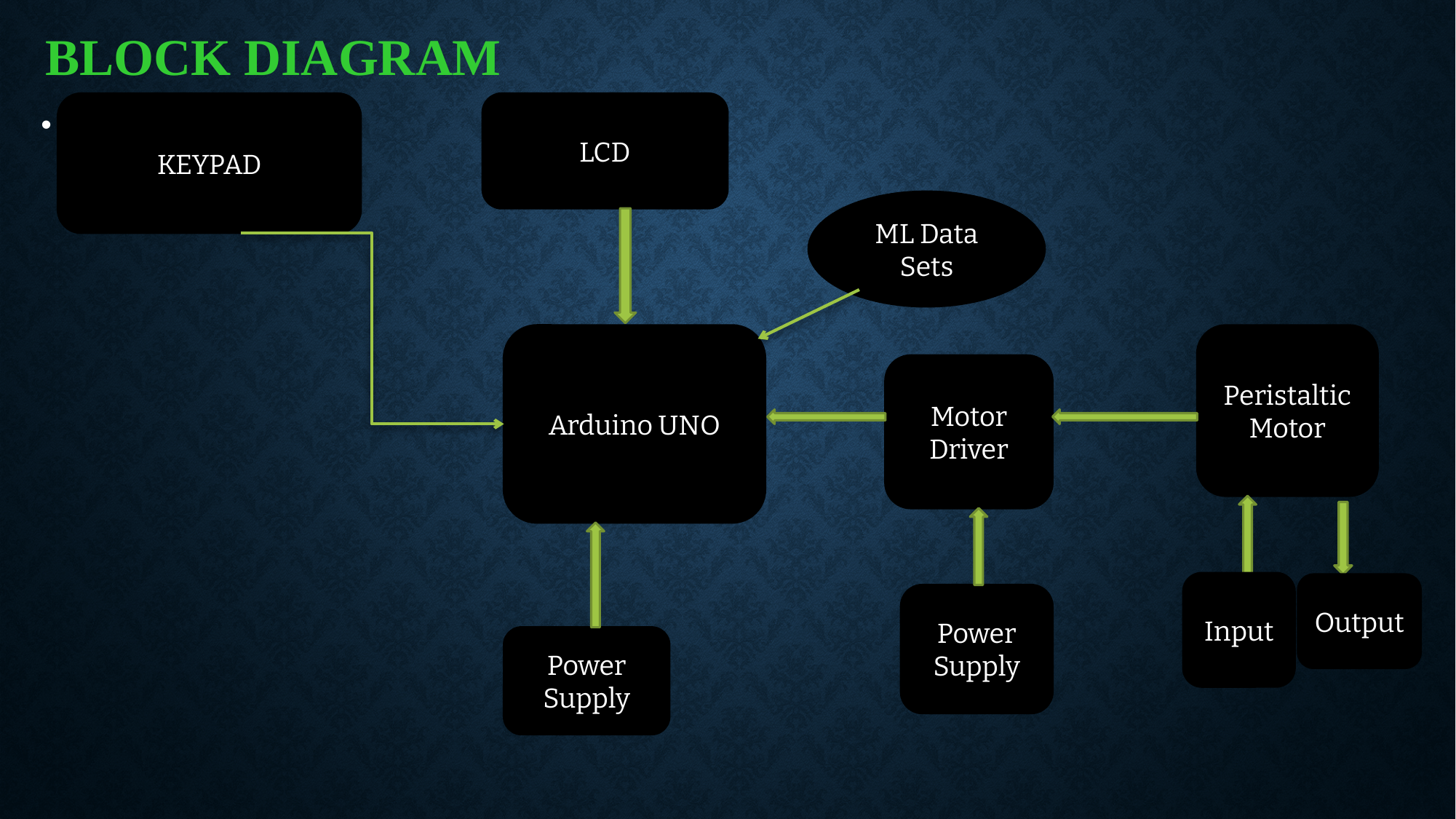

# BLOCK DIAGRAM
x
KEYPAD
LCD
ML Data Sets

Arduino UNO
Peristaltic Motor
Motor Driver

Input
Output
Power Supply
Power Supply